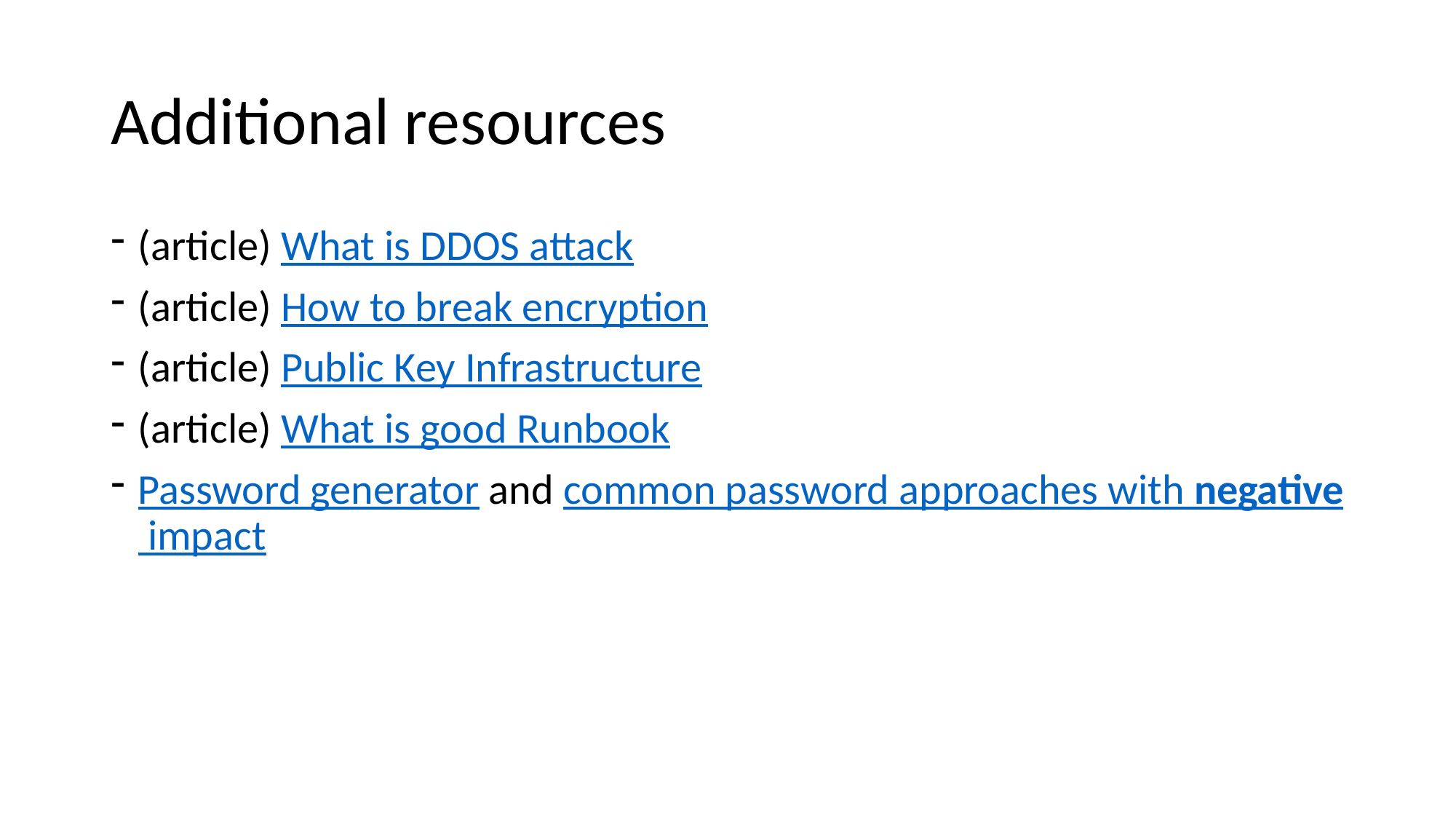

# Additional resources
(article) What is DDOS attack
(article) How to break encryption
(article) Public Key Infrastructure
(article) What is good Runbook
Password generator and common password approaches with negative impact